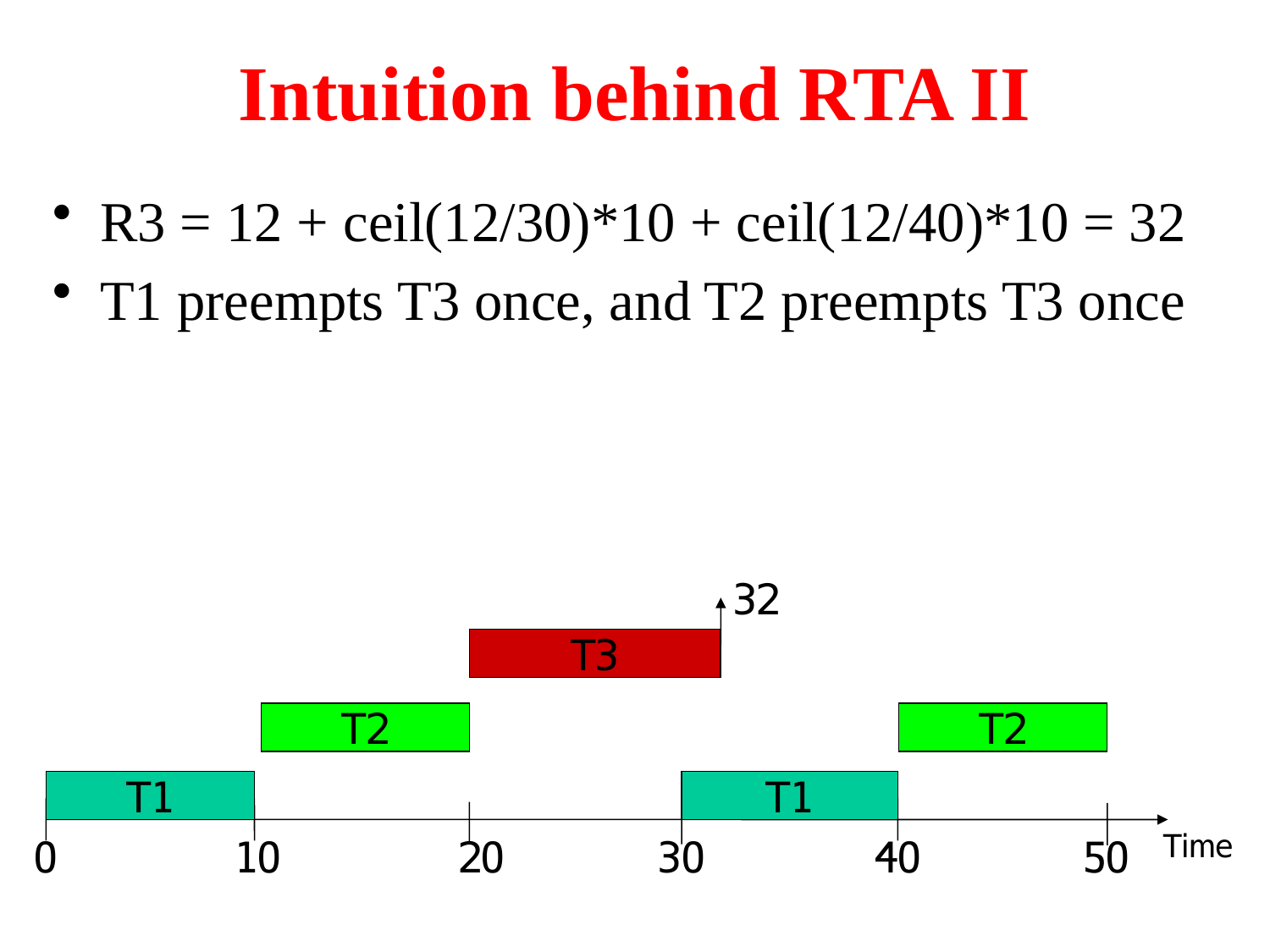

# Intuition behind RTA II
R3 = 12 + ceil(12/30)*10 + ceil(12/40)*10 = 32
T1 preempts T3 once, and T2 preempts T3 once
32

T3
T2
T2
T1
T1

Time
0
10
20
30
40
50